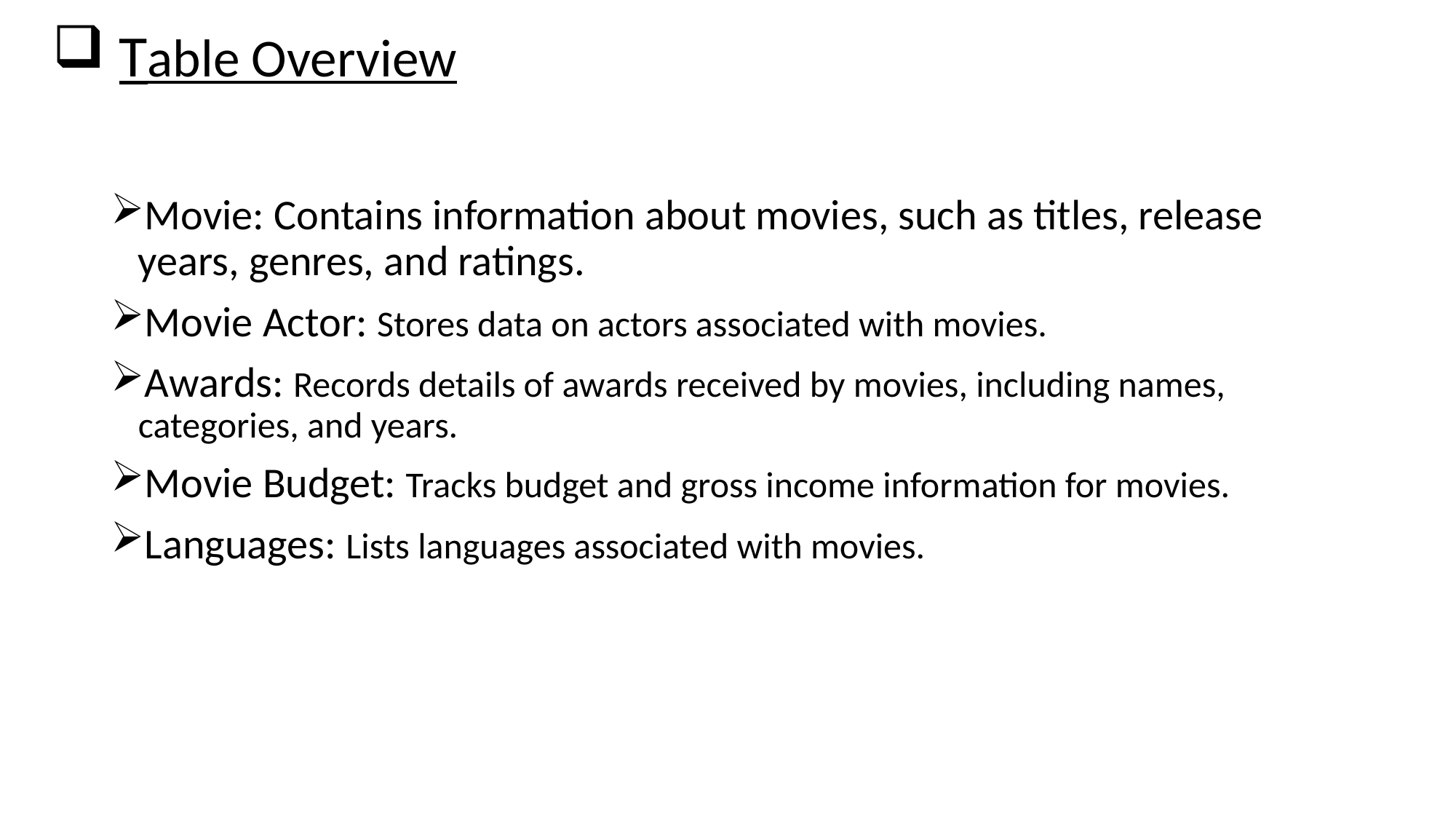

# Table Overview

Movie: Contains information about movies, such as titles, release years, genres, and ratings.
Movie Actor: Stores data on actors associated with movies.
Awards: Records details of awards received by movies, including names, categories, and years.
Movie Budget: Tracks budget and gross income information for movies.
Languages: Lists languages associated with movies.